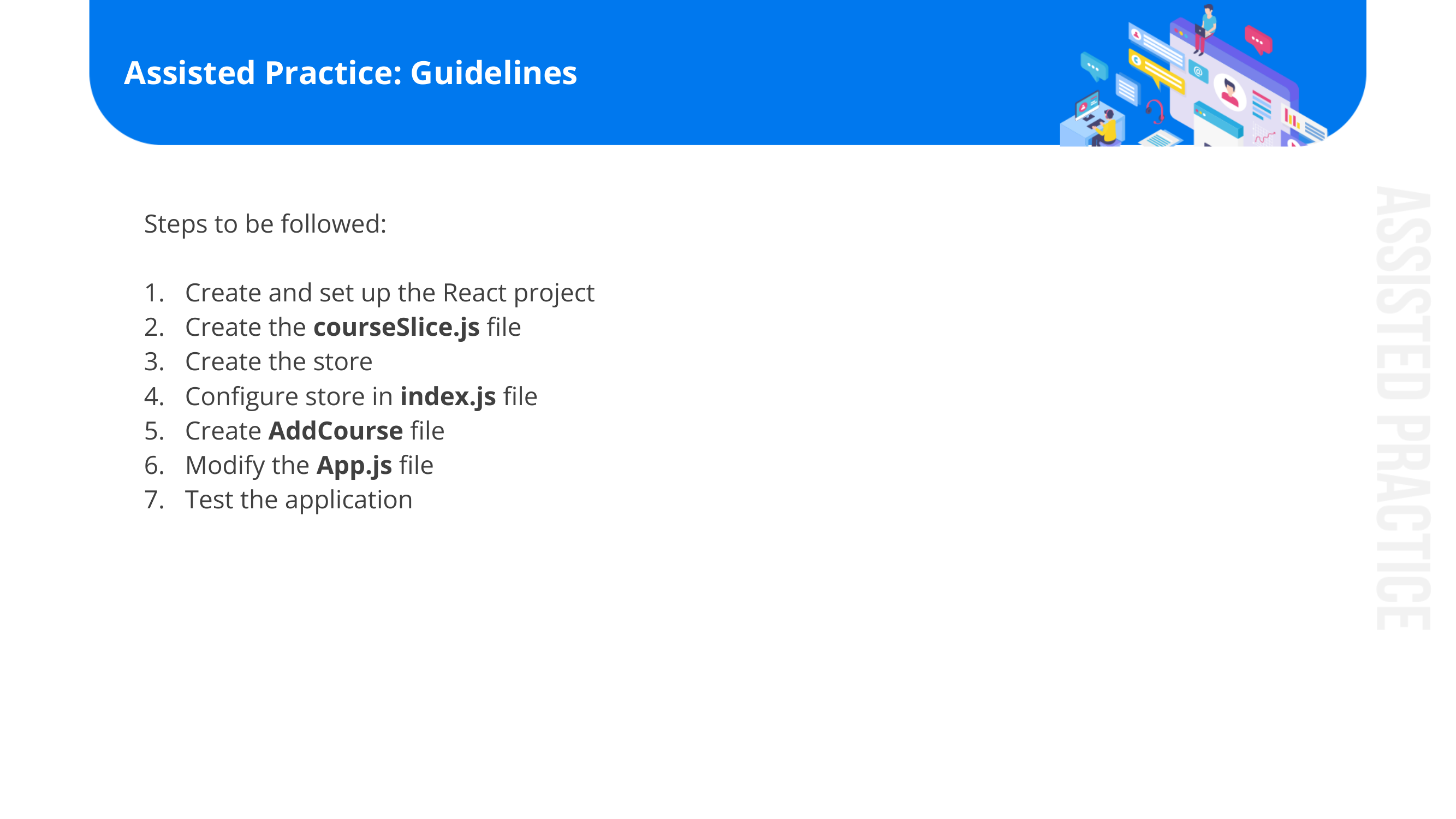

# Assisted Practice: Guidelines
Steps to be followed:​
​
Create and set up the React project
Create the courseSlice.js file
Create the store
Configure store in index.js file
Create AddCourse file
Modify the App.js file
Test the application